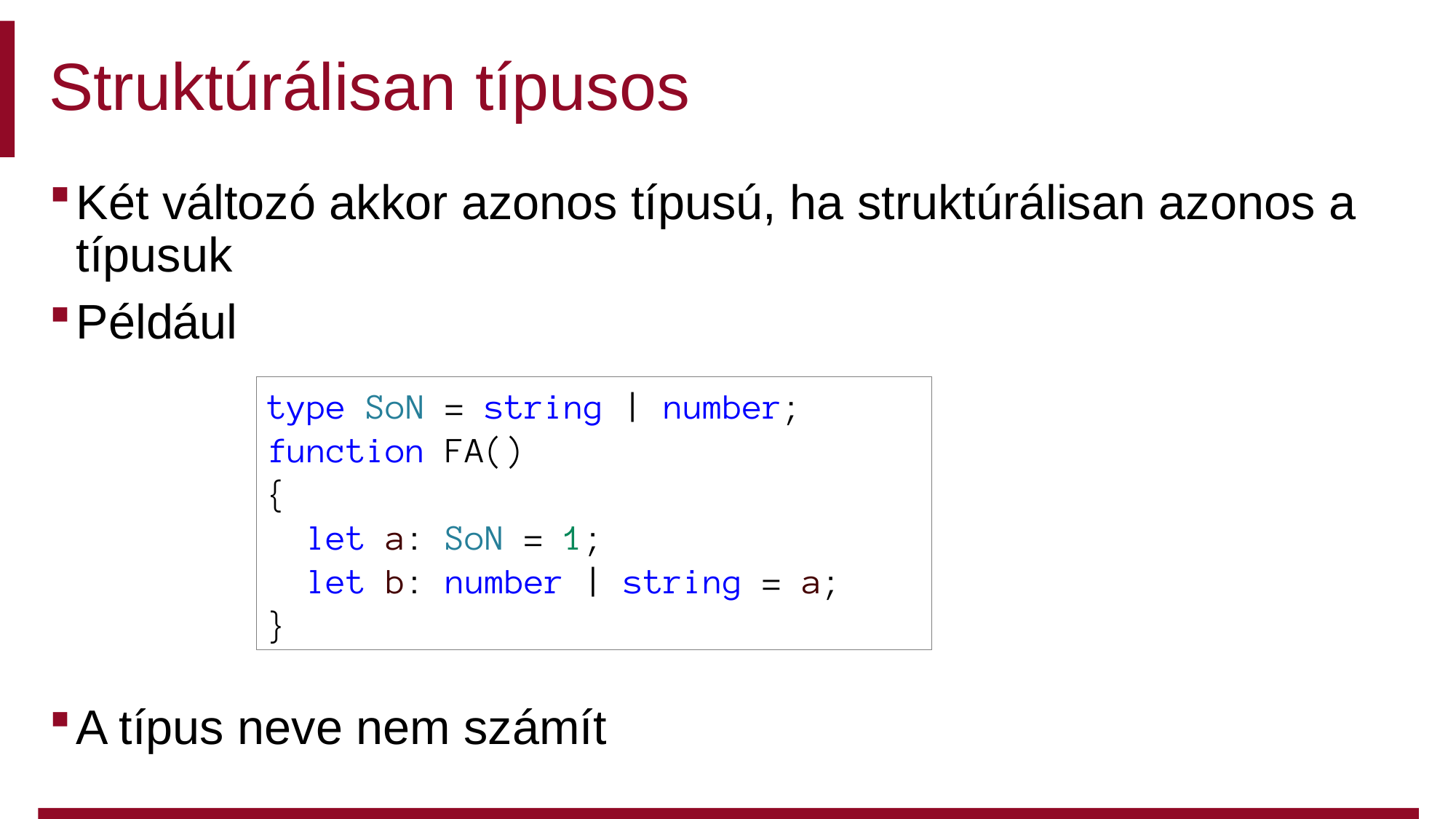

# Struktúrálisan típusos
Két változó akkor azonos típusú, ha struktúrálisan azonos a típusuk
Például

A típus neve nem számít

type SoN = string | number;
function FA()
{
  let a: SoN = 1;
  let b: number | string = a;
}